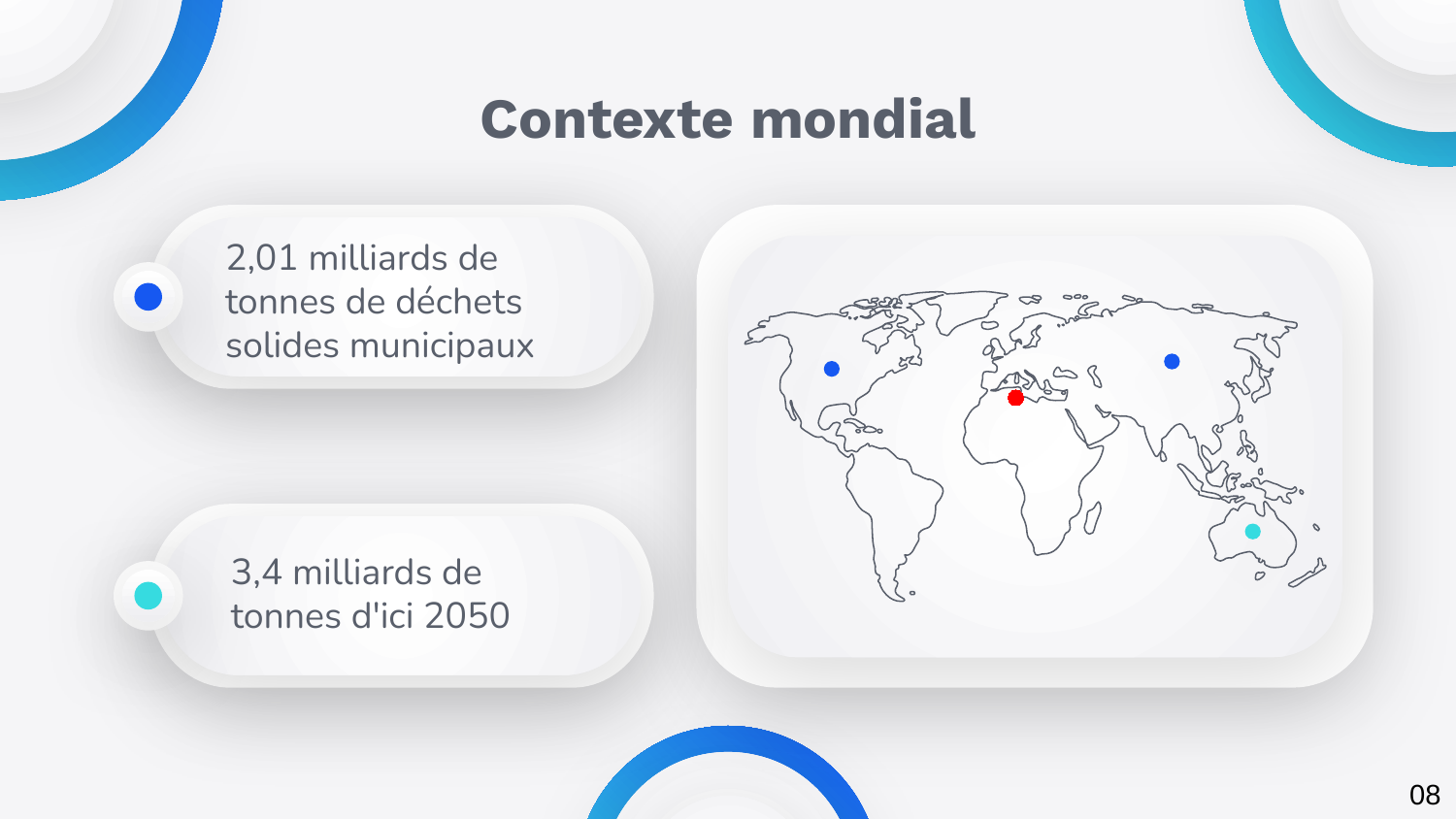

# Contexte mondial

2,01 milliards de tonnes de déchets solides municipaux

3,4 milliards de tonnes d'ici 2050

08